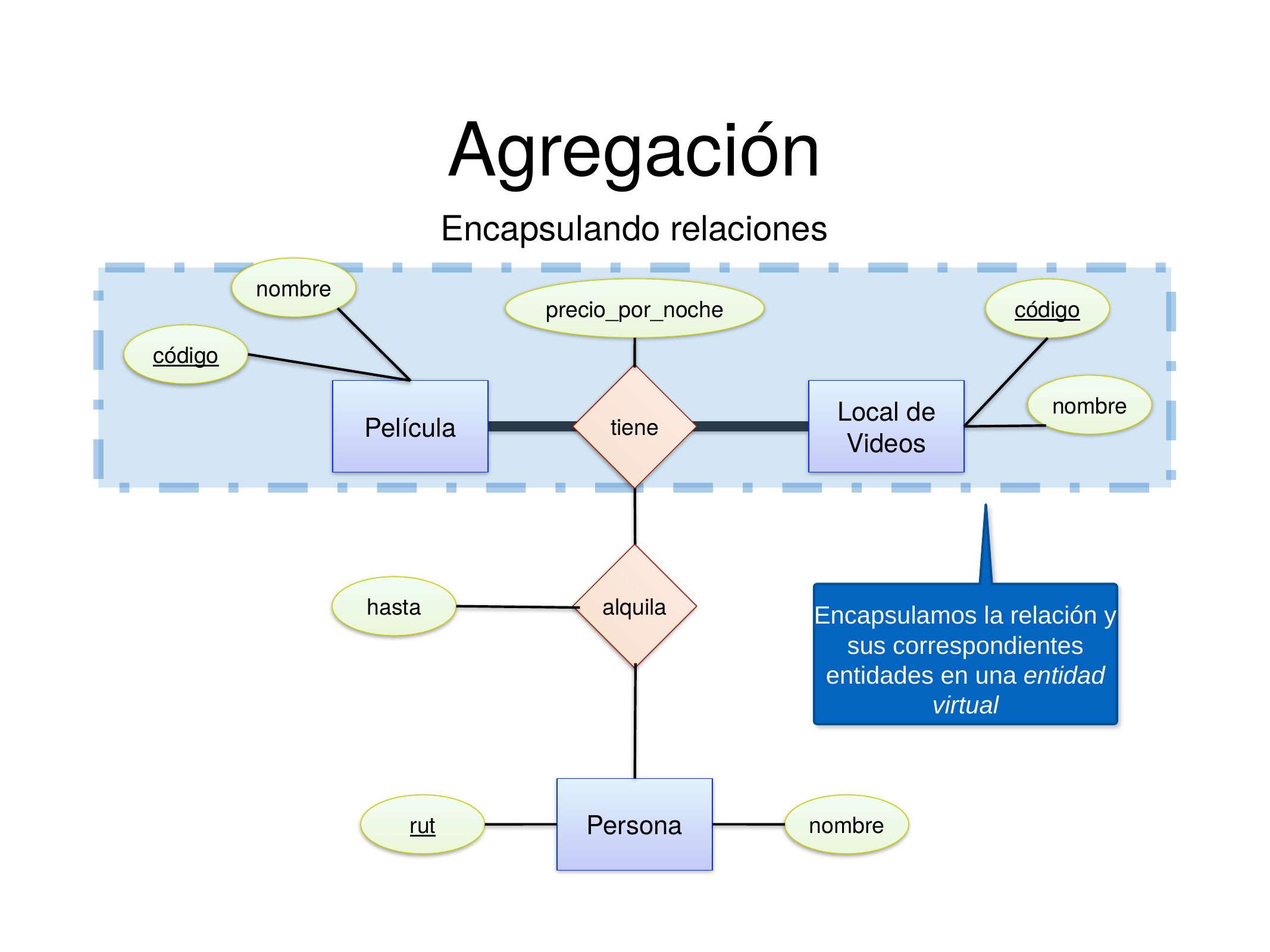

Agregación
Encapsulando relaciones
nombre

precio_por_noche
código
código
tiene
nombre
Película
Local de Videos
Encapsulamos la relación y sus correspondientes entidades en una entidad virtual
alquila
hasta
Persona
rut
nombre